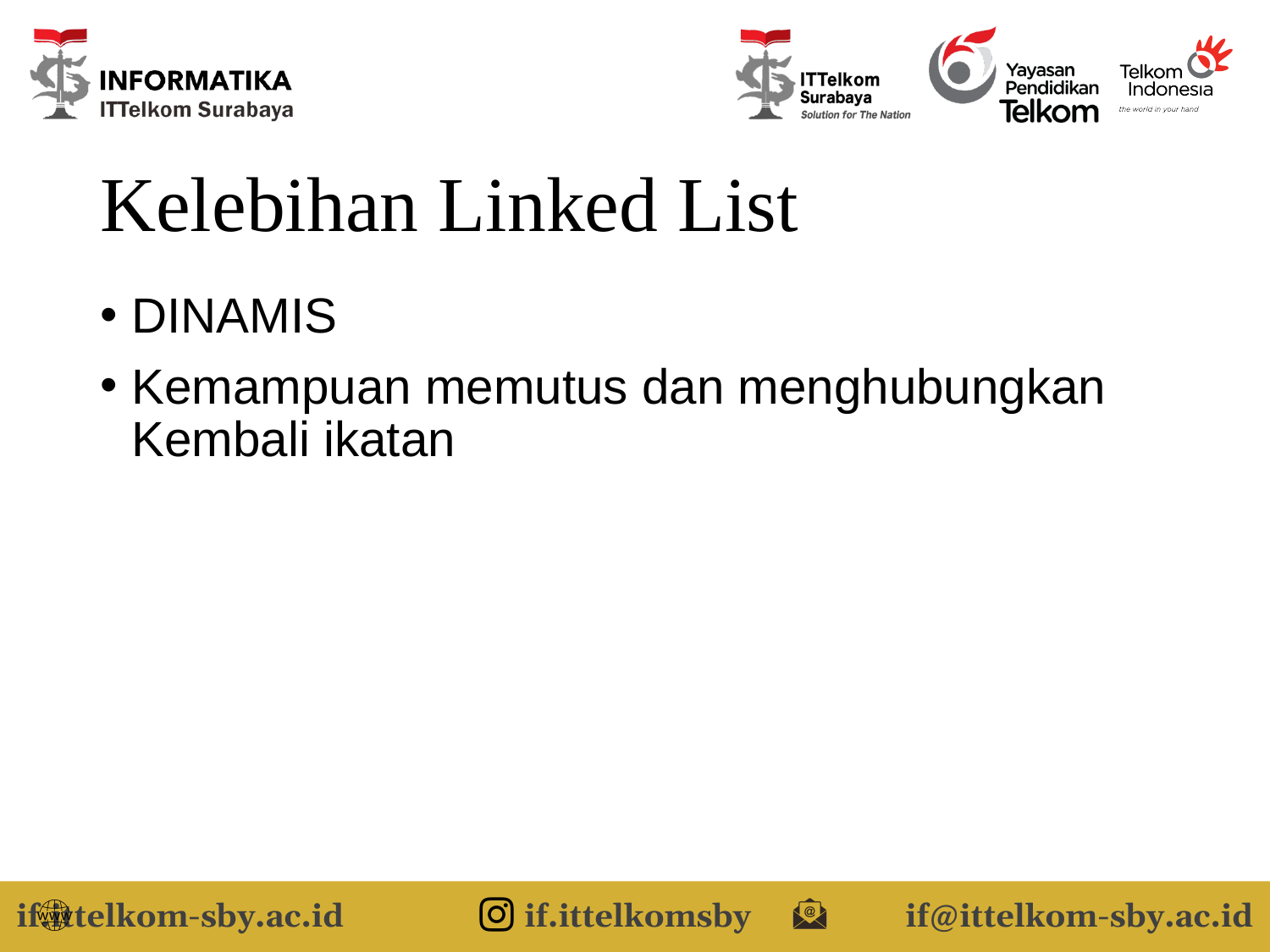

# Kelebihan Linked List
DINAMIS
Kemampuan memutus dan menghubungkan Kembali ikatan